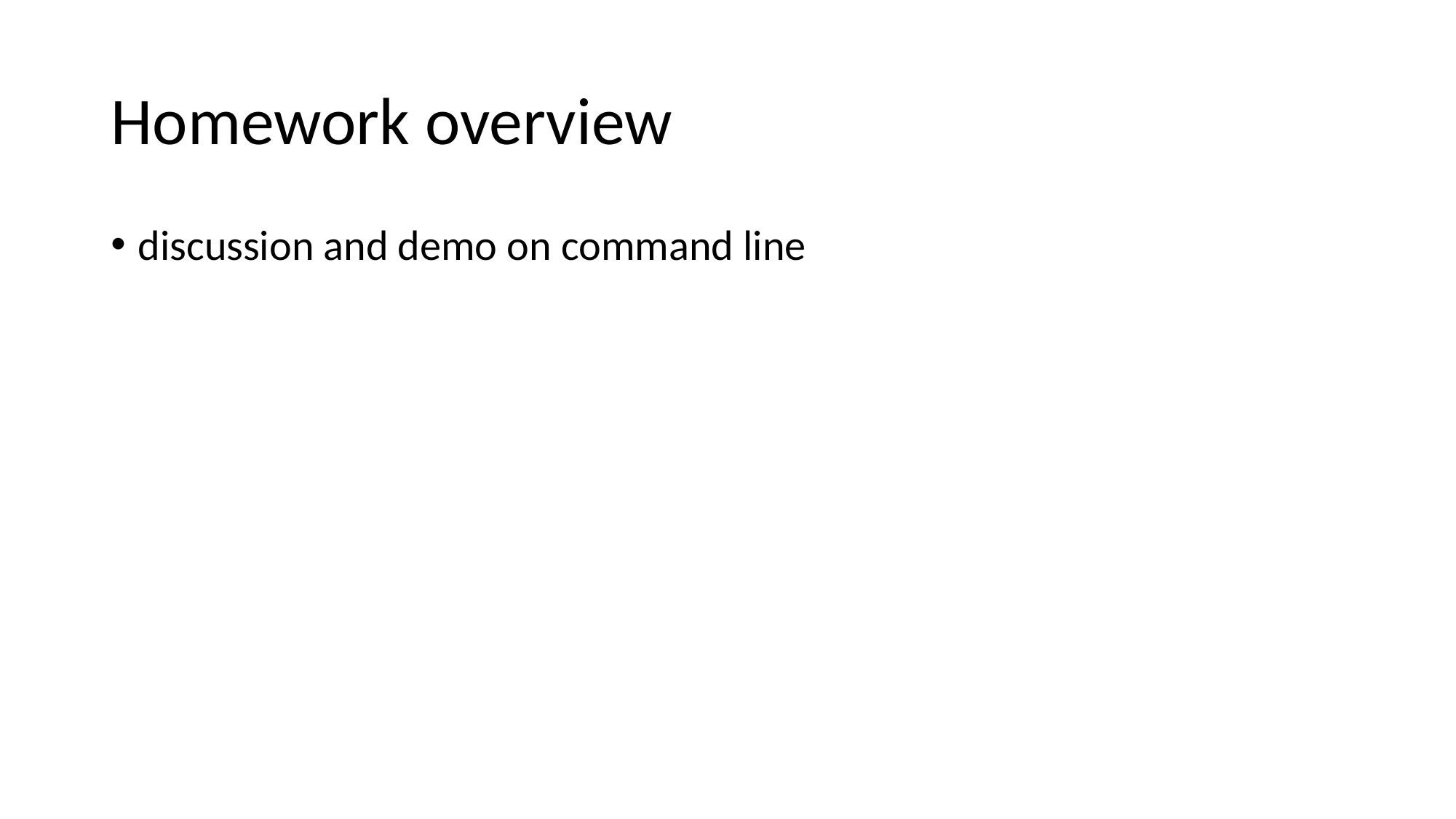

# Homework overview
discussion and demo on command line